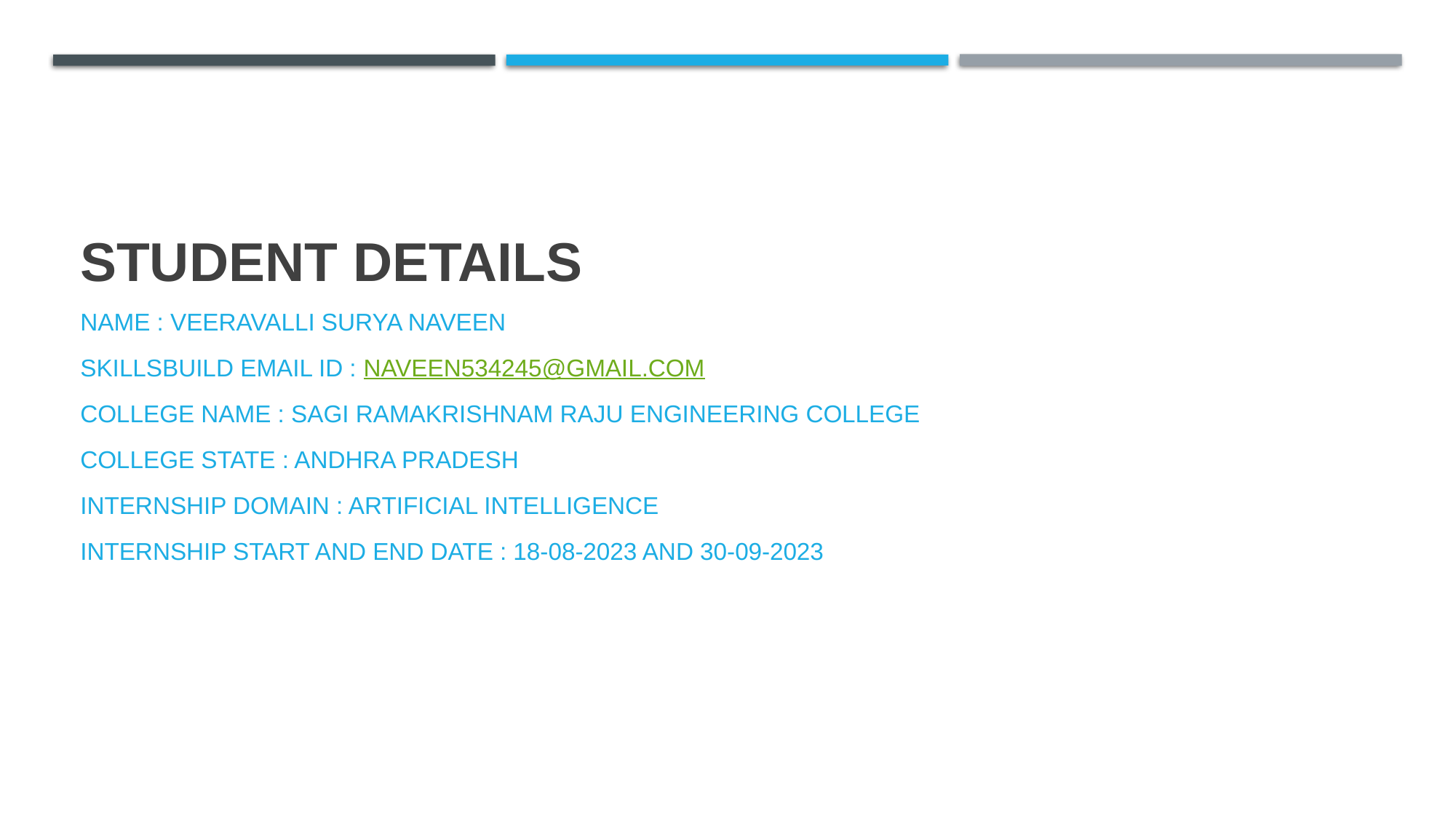

# Student Details
Name : VEERAVALLI SURYA NAVEEN
SKILLSBUILD EMAIL ID : naveen534245@gmail.com
College name : Sagi ramakrishnam raju engineering college
College state : Andhra Pradesh
Internship domain : artificial intelligence
Internship start and end date : 18-08-2023 and 30-09-2023